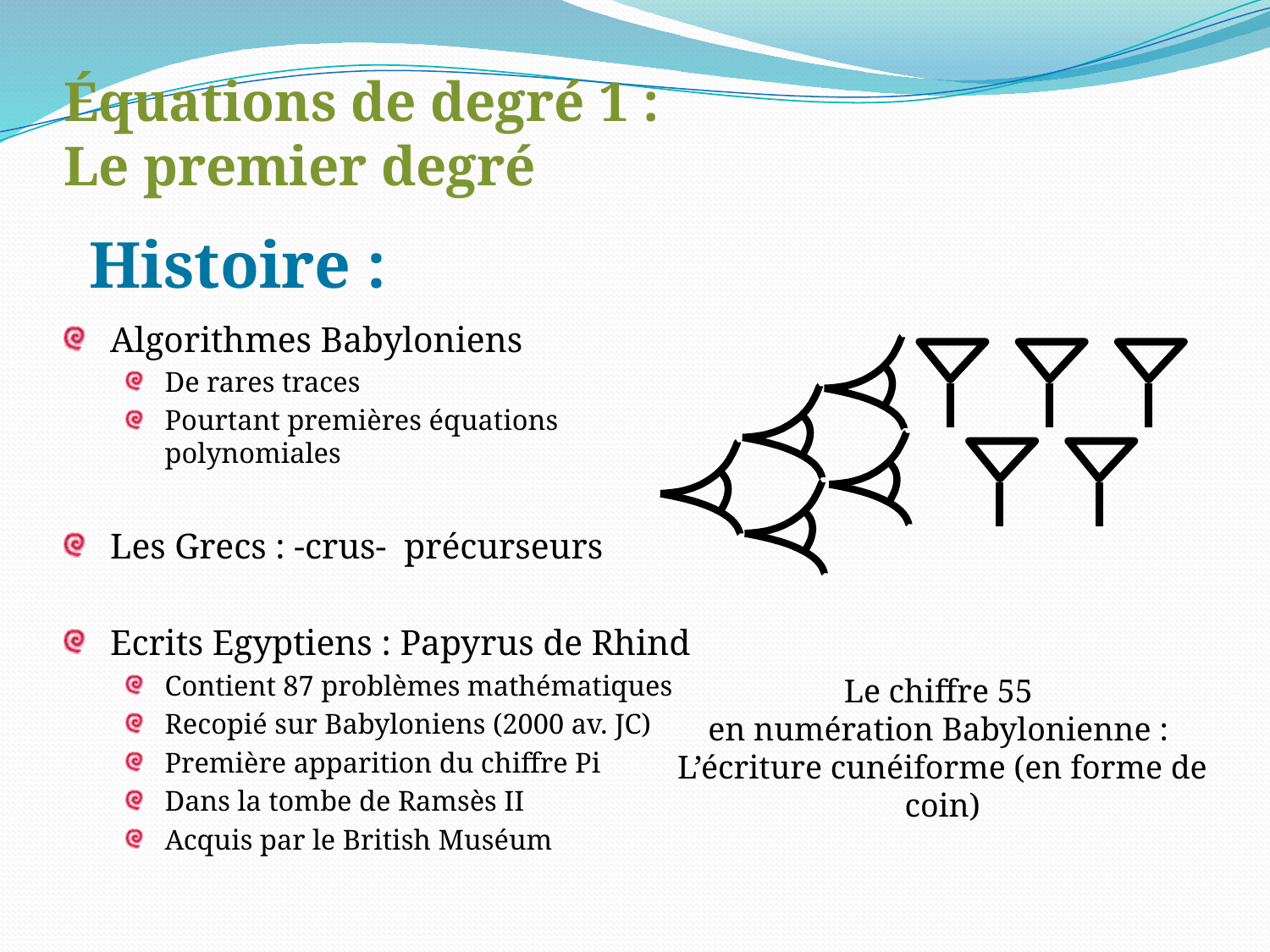

# Équations de degré 1 : Le premier degré
Histoire :

Algorithmes Babyloniens
De rares traces
Pourtant premières équations polynomiales

Les Grecs : -crus-  précurseurs

Ecrits Egyptiens : Papyrus de Rhind
Contient 87 problèmes mathématiques
Recopié sur Babyloniens (2000 av. JC)
Première apparition du chiffre Pi
Dans la tombe de Ramsès II
Acquis par le British Muséum

Le chiffre 55
en numération Babylonienne :
L’écriture cunéiforme (en forme de coin)